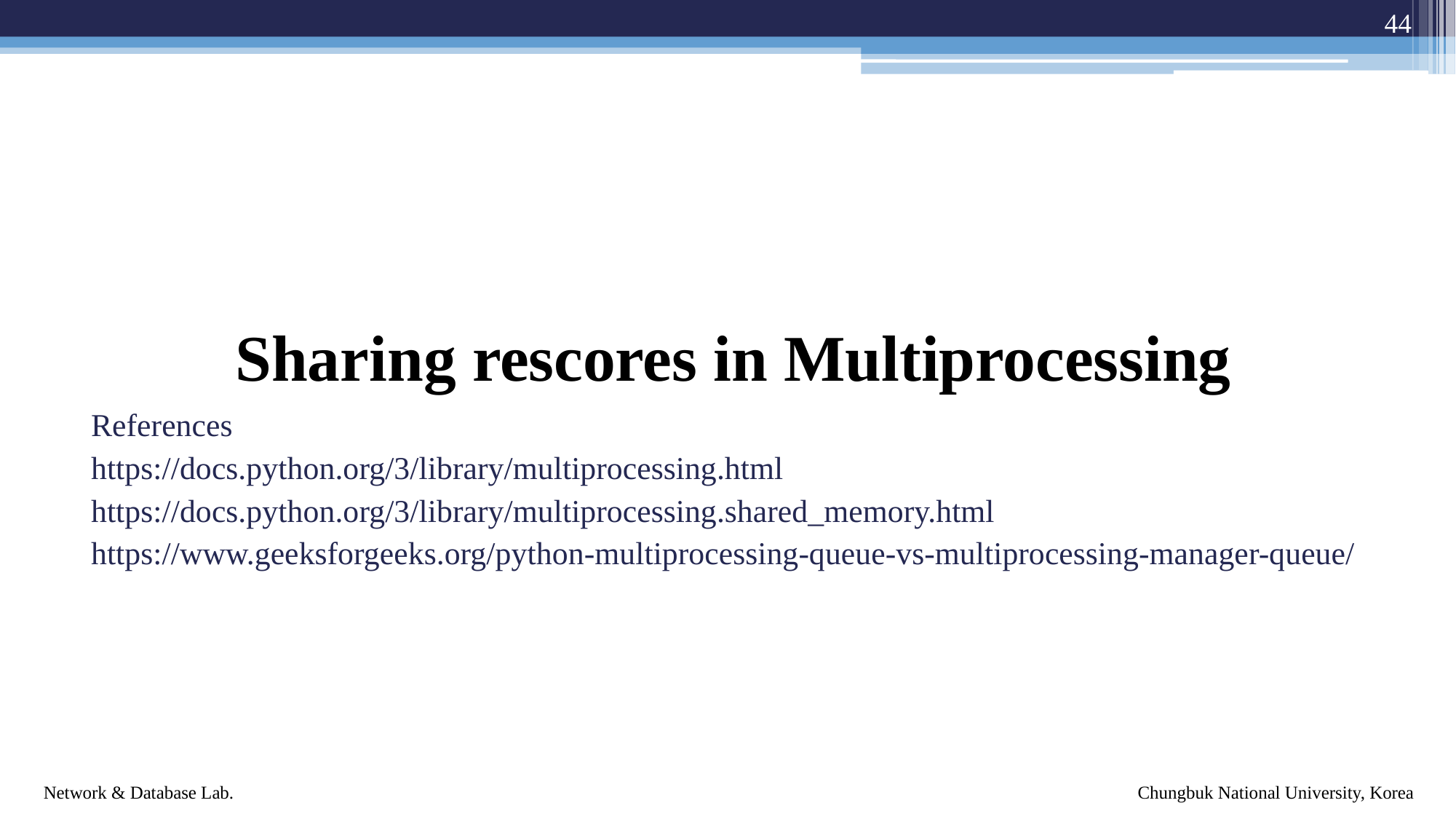

44
# Sharing rescores in Multiprocessing
References
https://docs.python.org/3/library/multiprocessing.html
https://docs.python.org/3/library/multiprocessing.shared_memory.html
https://www.geeksforgeeks.org/python-multiprocessing-queue-vs-multiprocessing-manager-queue/